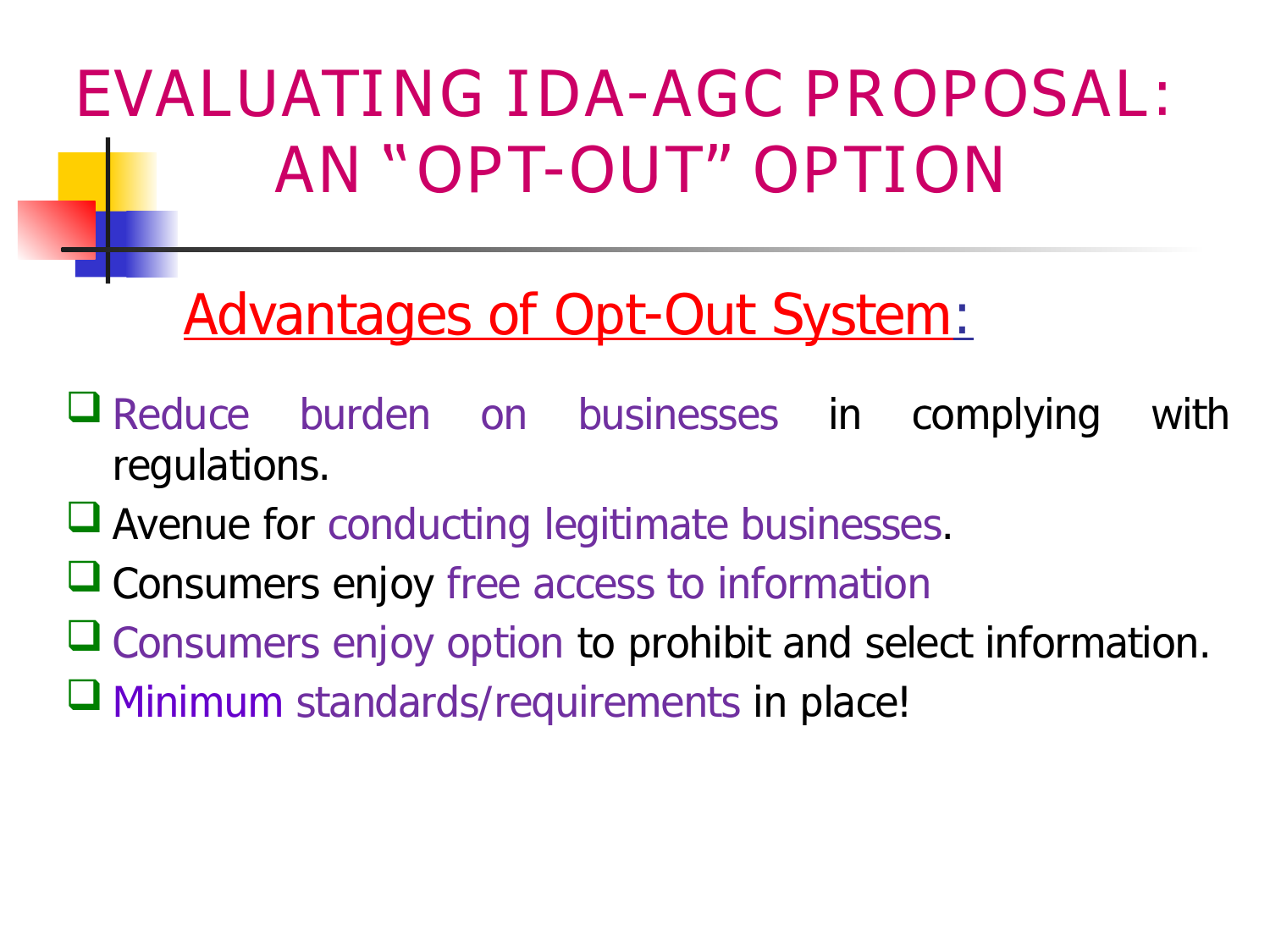

EVALUATING IDA-AGC PROPOSAL:
 AN “OPT-OUT” OPTION
Advantages of Opt-Out System:
Reduce burden on businesses in complying with regulations.
Avenue for conducting legitimate businesses.
Consumers enjoy free access to information
Consumers enjoy option to prohibit and select information.
Minimum standards/requirements in place!